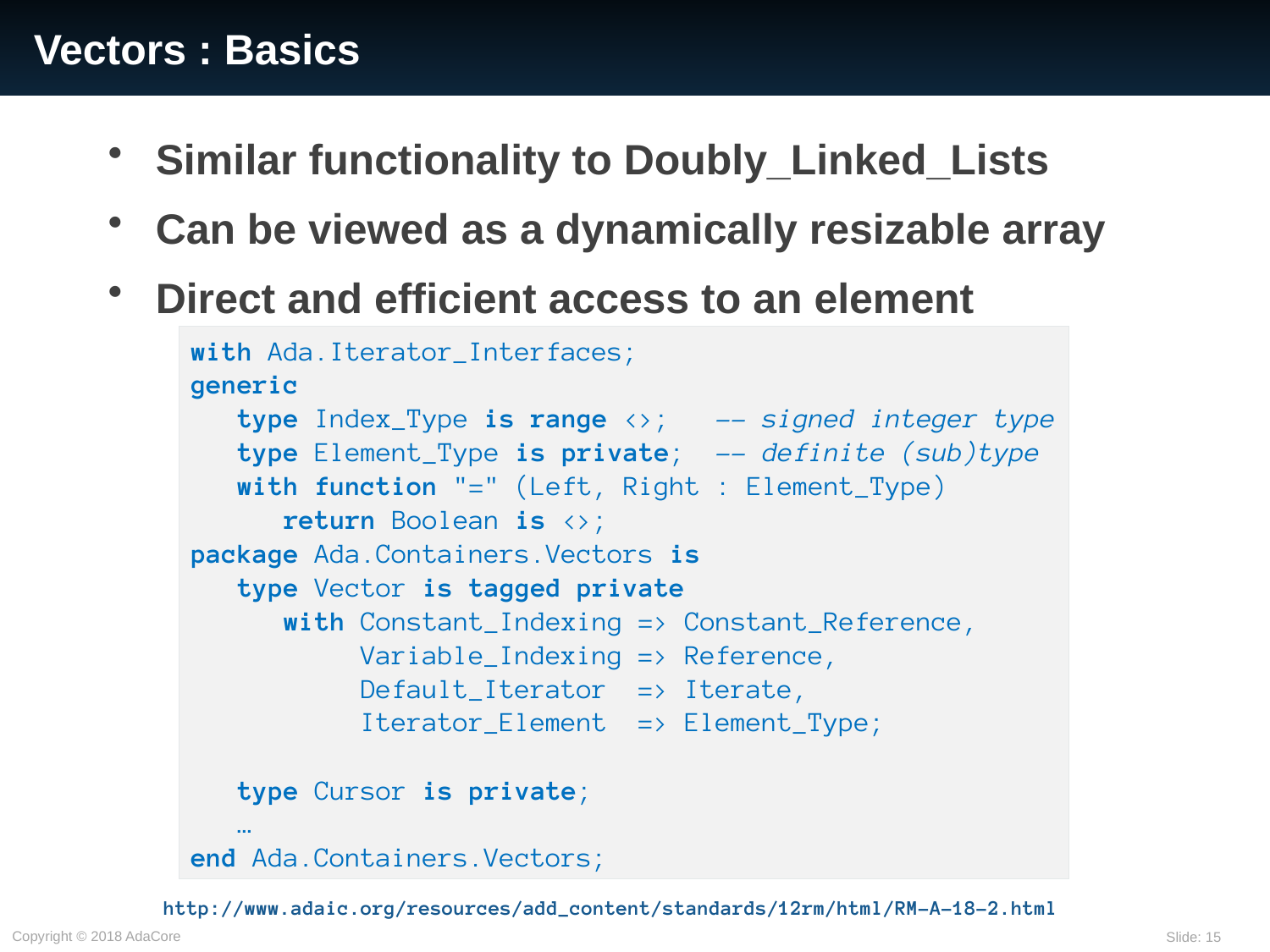

# Vectors : Basics
Similar functionality to Doubly_Linked_Lists
Can be viewed as a dynamically resizable array
Direct and efficient access to an element

with Ada.Iterator_Interfaces;
generic
   type Index_Type is range <>;   -- signed integer type
   type Element_Type is private;  -- definite (sub)type
   with function "=" (Left, Right : Element_Type)
      return Boolean is <>;
package Ada.Containers.Vectors is
   type Vector is tagged private
      with Constant_Indexing => Constant_Reference,
           Variable_Indexing => Reference,
           Default_Iterator  => Iterate,
           Iterator_Element  => Element_Type;
   type Cursor is private;
   …
end Ada.Containers.Vectors;
http://www.adaic.org/resources/add_content/standards/12rm/html/RM-A-18-2.html